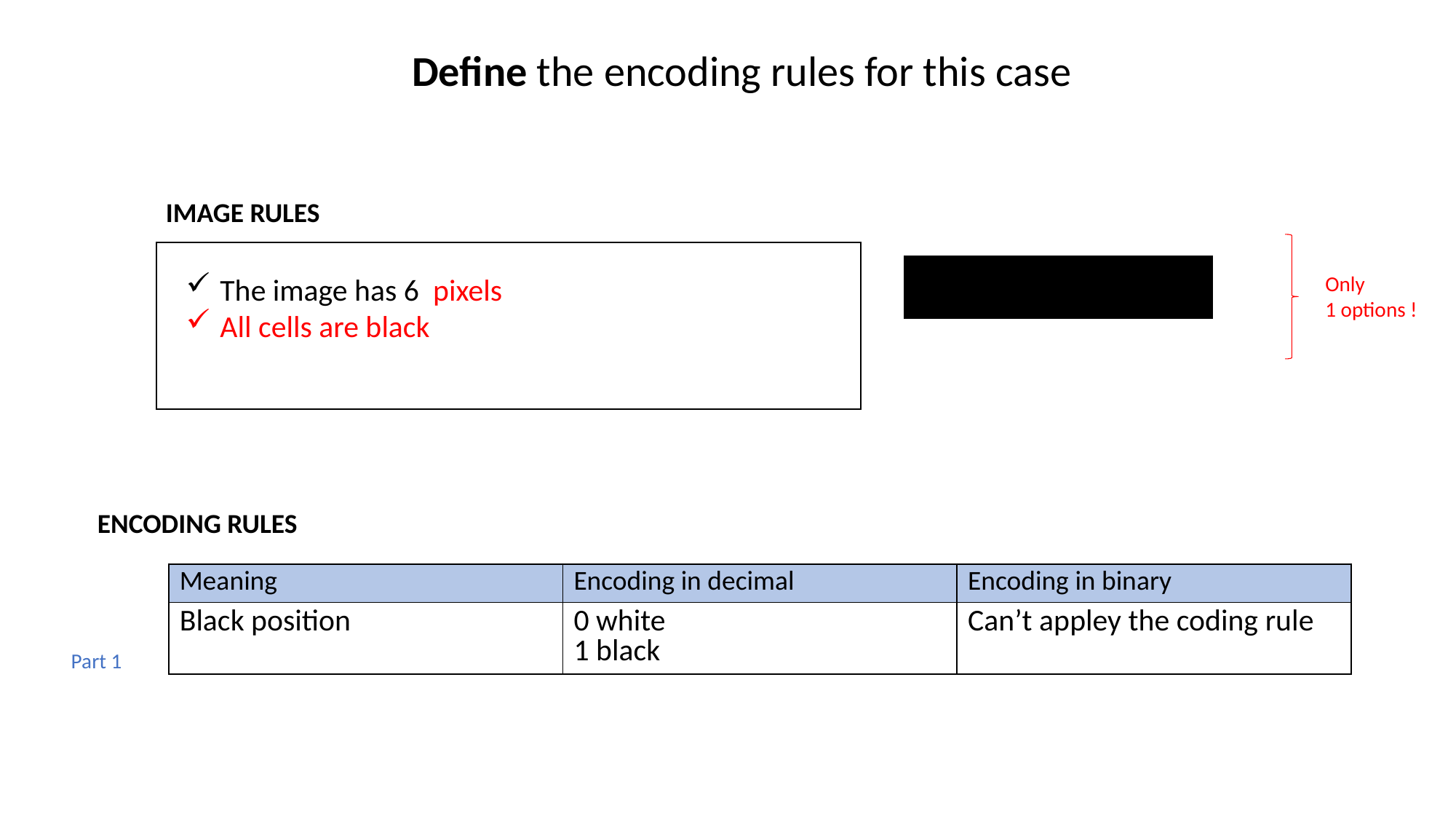

Define the encoding rules for this case
IMAGE RULES

The image has 6  pixels
All cells are black
Only
1 options !
ENCODING RULES
| Meaning | Encoding in decimal | Encoding in binary |
| --- | --- | --- |
| Black position | 0 white 1 black | Can’t appley the coding rule |
Part 1